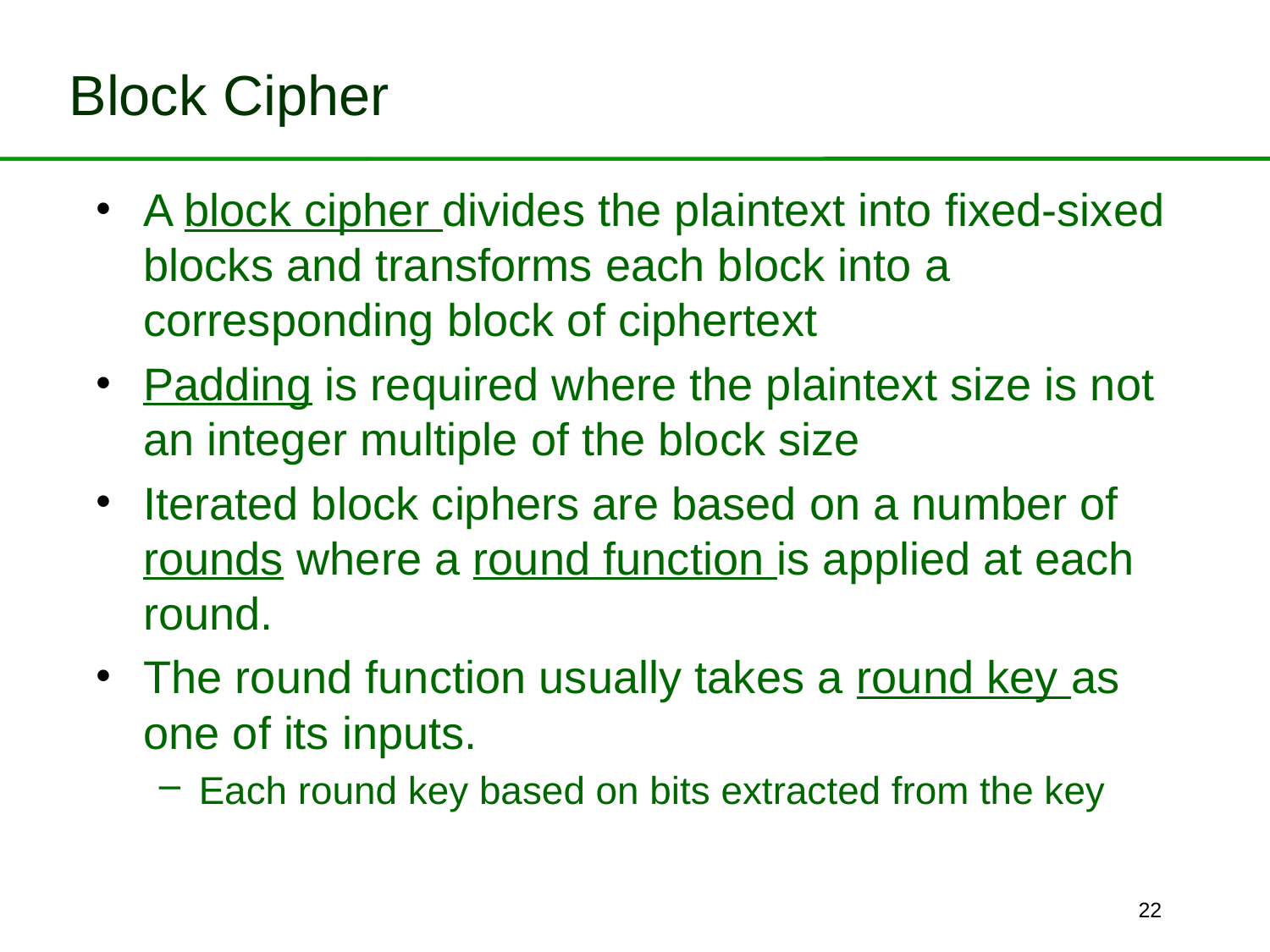

# Block Cipher
A block cipher divides the plaintext into fixed-sixed blocks and transforms each block into a corresponding block of ciphertext
Padding is required where the plaintext size is not an integer multiple of the block size
Iterated block ciphers are based on a number of rounds where a round function is applied at each round.
The round function usually takes a round key as one of its inputs.
Each round key based on bits extracted from the key
22